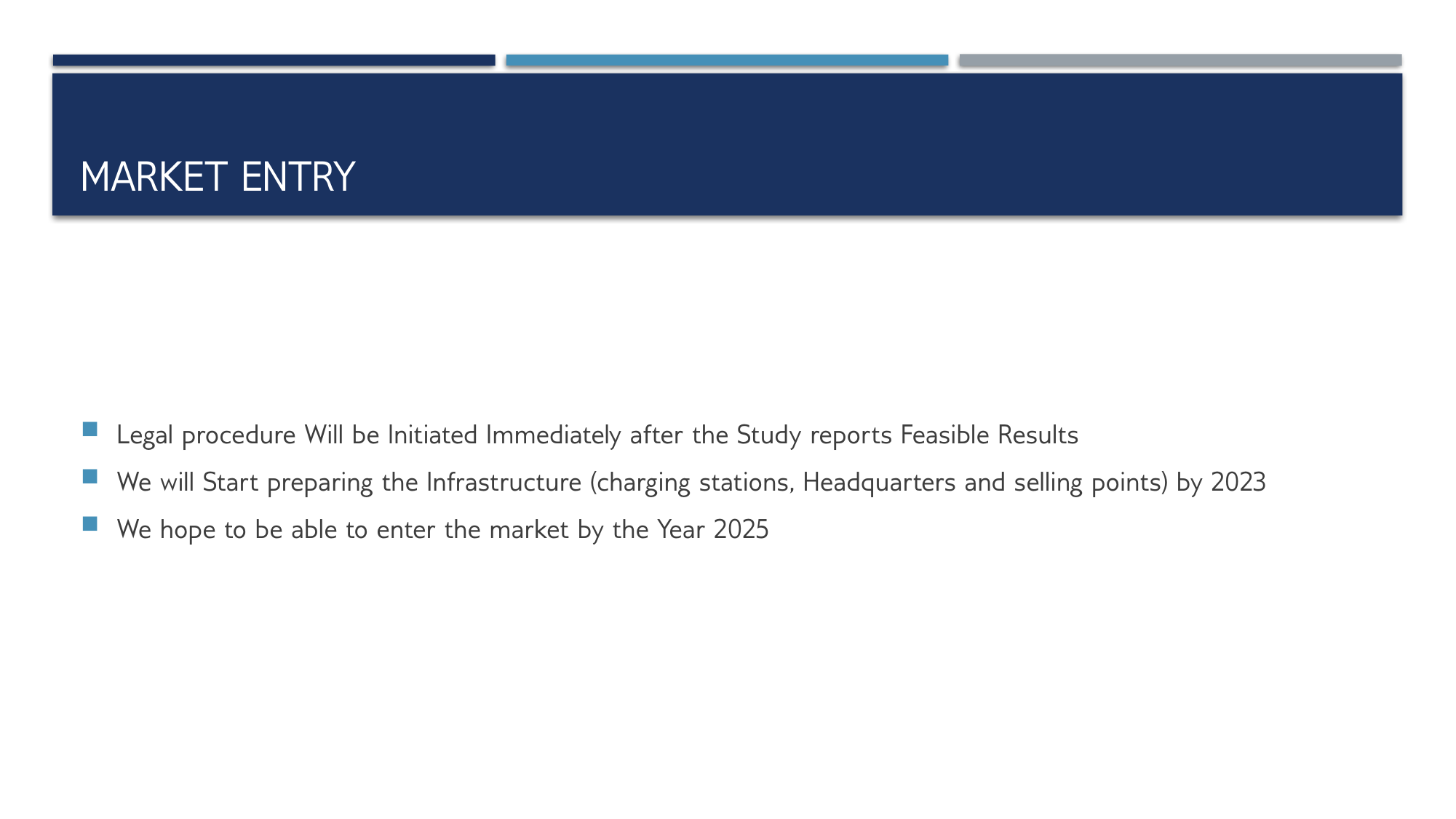

# Market Entry
Legal procedure Will be Initiated Immediately after the Study reports Feasible Results
We will Start preparing the Infrastructure (charging stations, Headquarters and selling points) by 2023
We hope to be able to enter the market by the Year 2025